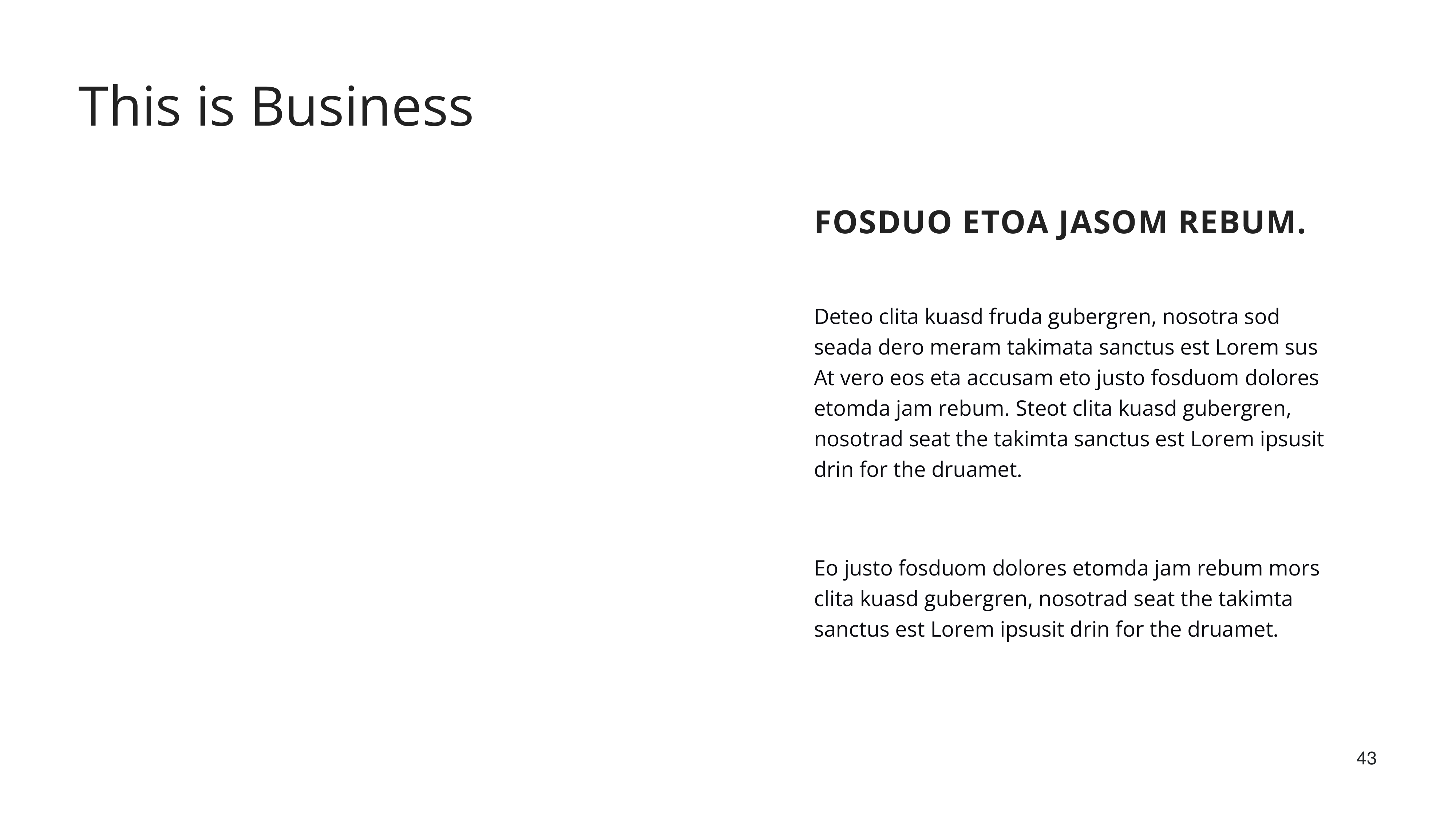

This is Business

Fosduo etoa jasom rebum.
Deteo clita kuasd fruda gubergren, nosotra sod seada dero meram takimata sanctus est Lorem sus At vero eos eta accusam eto justo fosduom dolores etomda jam rebum. Steot clita kuasd gubergren, nosotrad seat the takimta sanctus est Lorem ipsusit drin for the druamet.
Eo justo fosduom dolores etomda jam rebum mors clita kuasd gubergren, nosotrad seat the takimta sanctus est Lorem ipsusit drin for the druamet.
43